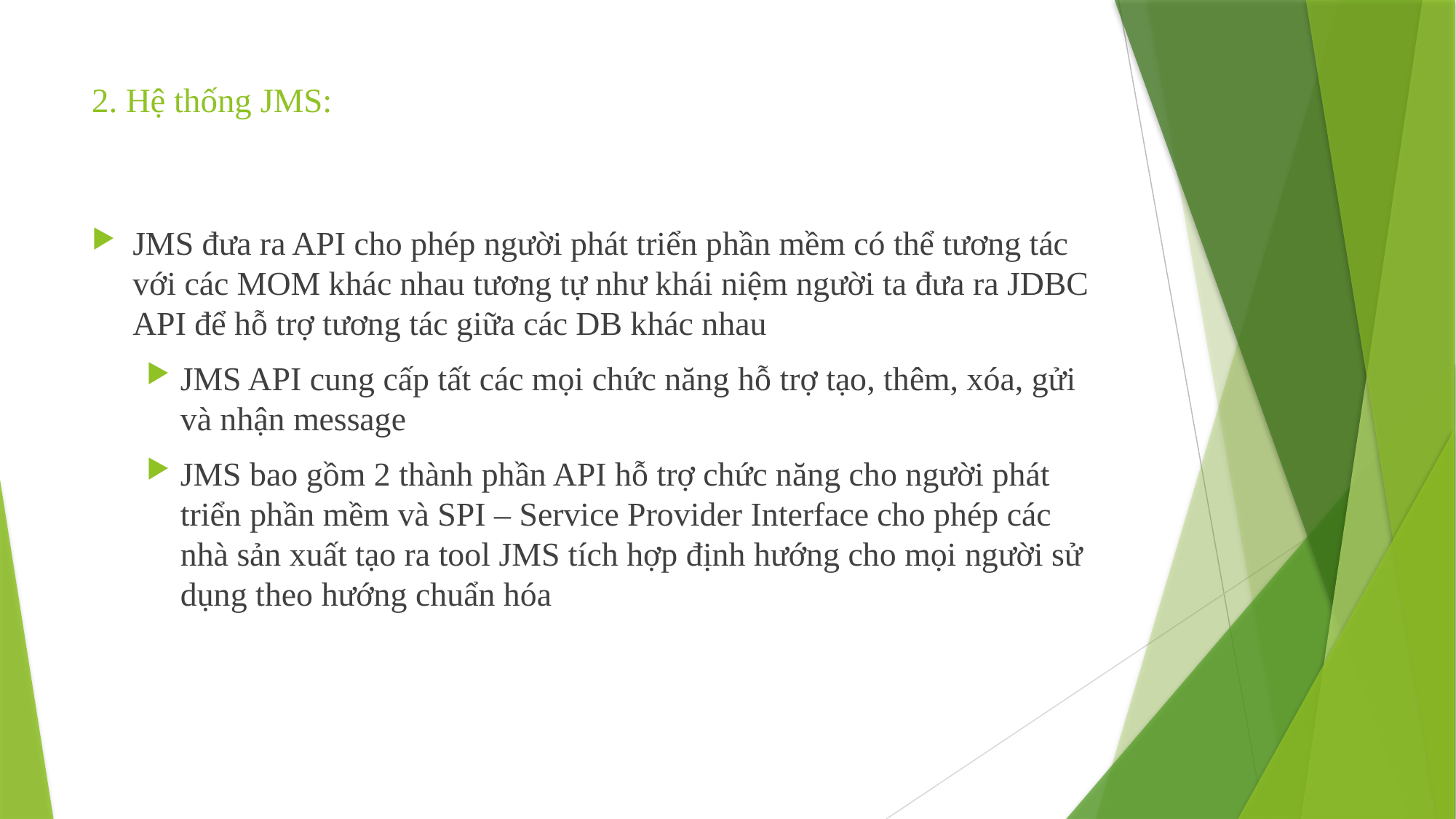

# 2. Hệ thống JMS:
JMS đưa ra API cho phép người phát triển phần mềm có thể tương tác với các MOM khác nhau tương tự như khái niệm người ta đưa ra JDBC API để hỗ trợ tương tác giữa các DB khác nhau
JMS API cung cấp tất các mọi chức năng hỗ trợ tạo, thêm, xóa, gửi và nhận message
JMS bao gồm 2 thành phần API hỗ trợ chức năng cho người phát triển phần mềm và SPI – Service Provider Interface cho phép các nhà sản xuất tạo ra tool JMS tích hợp định hướng cho mọi người sử dụng theo hướng chuẩn hóa